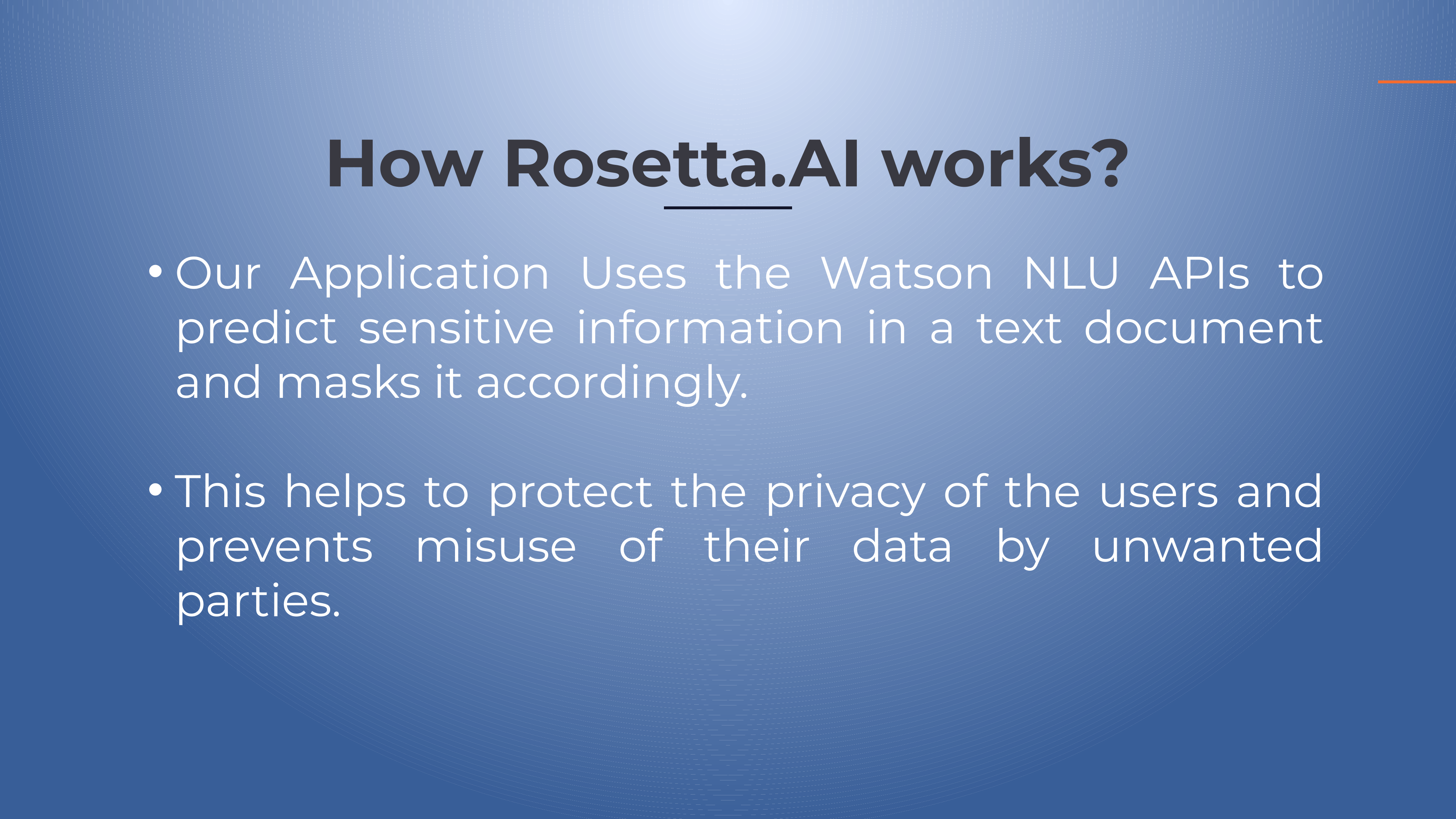

How Rosetta.AI works?

Our Application Uses the Watson NLU APIs to predict sensitive information in a text document and masks it accordingly.

This helps to protect the privacy of the users and prevents misuse of their data by unwanted parties.